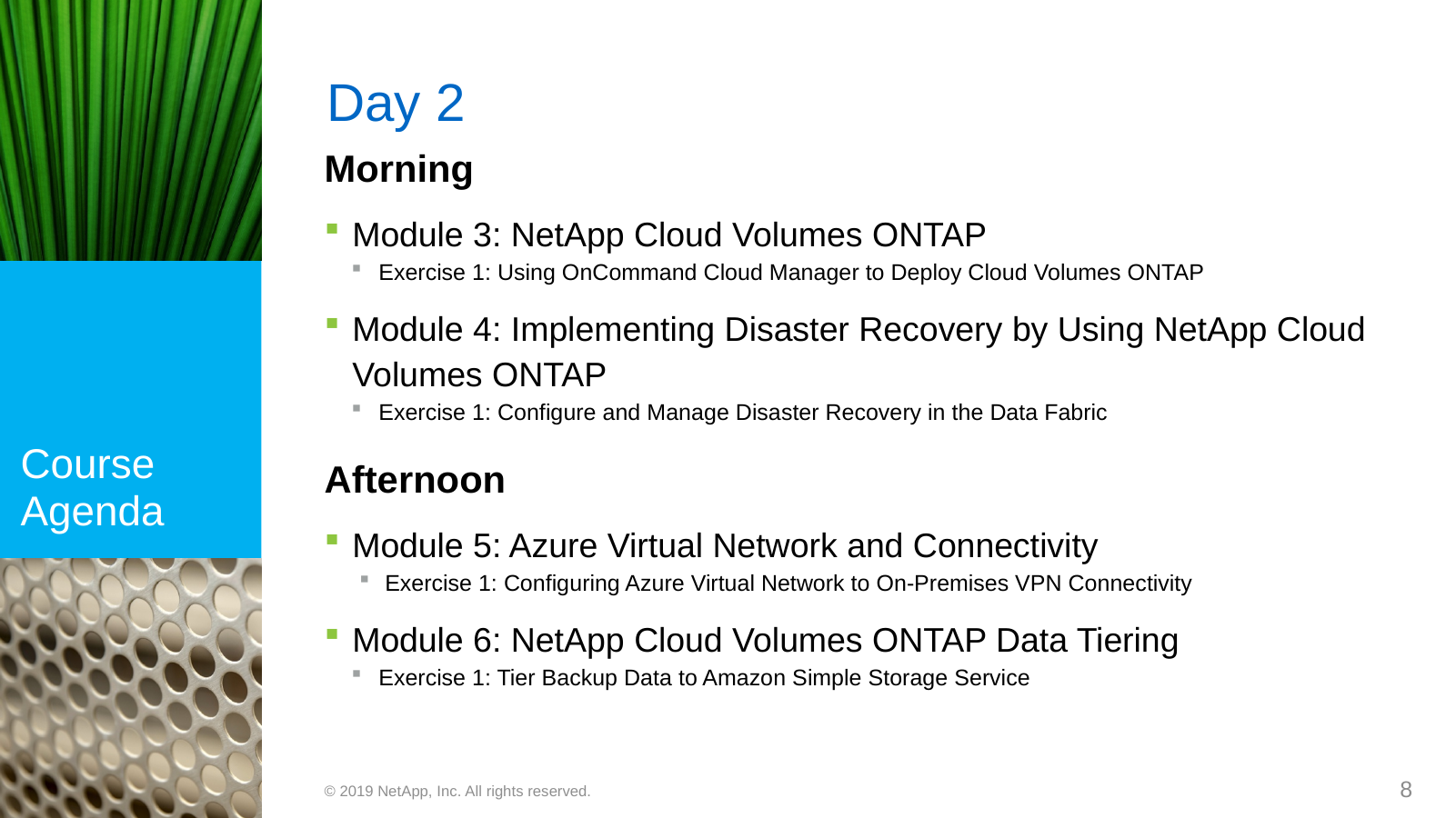

Day 2
Morning
Module 3: NetApp Cloud Volumes ONTAP
Exercise 1: Using OnCommand Cloud Manager to Deploy Cloud Volumes ONTAP
Module 4: Implementing Disaster Recovery by Using NetApp Cloud Volumes ONTAP
Exercise 1: Configure and Manage Disaster Recovery in the Data Fabric
Afternoon
Module 5: Azure Virtual Network and Connectivity
Exercise 1: Configuring Azure Virtual Network to On-Premises VPN Connectivity
Module 6: NetApp Cloud Volumes ONTAP Data Tiering
Exercise 1: Tier Backup Data to Amazon Simple Storage Service
8
© 2019 NetApp, Inc. All rights reserved.